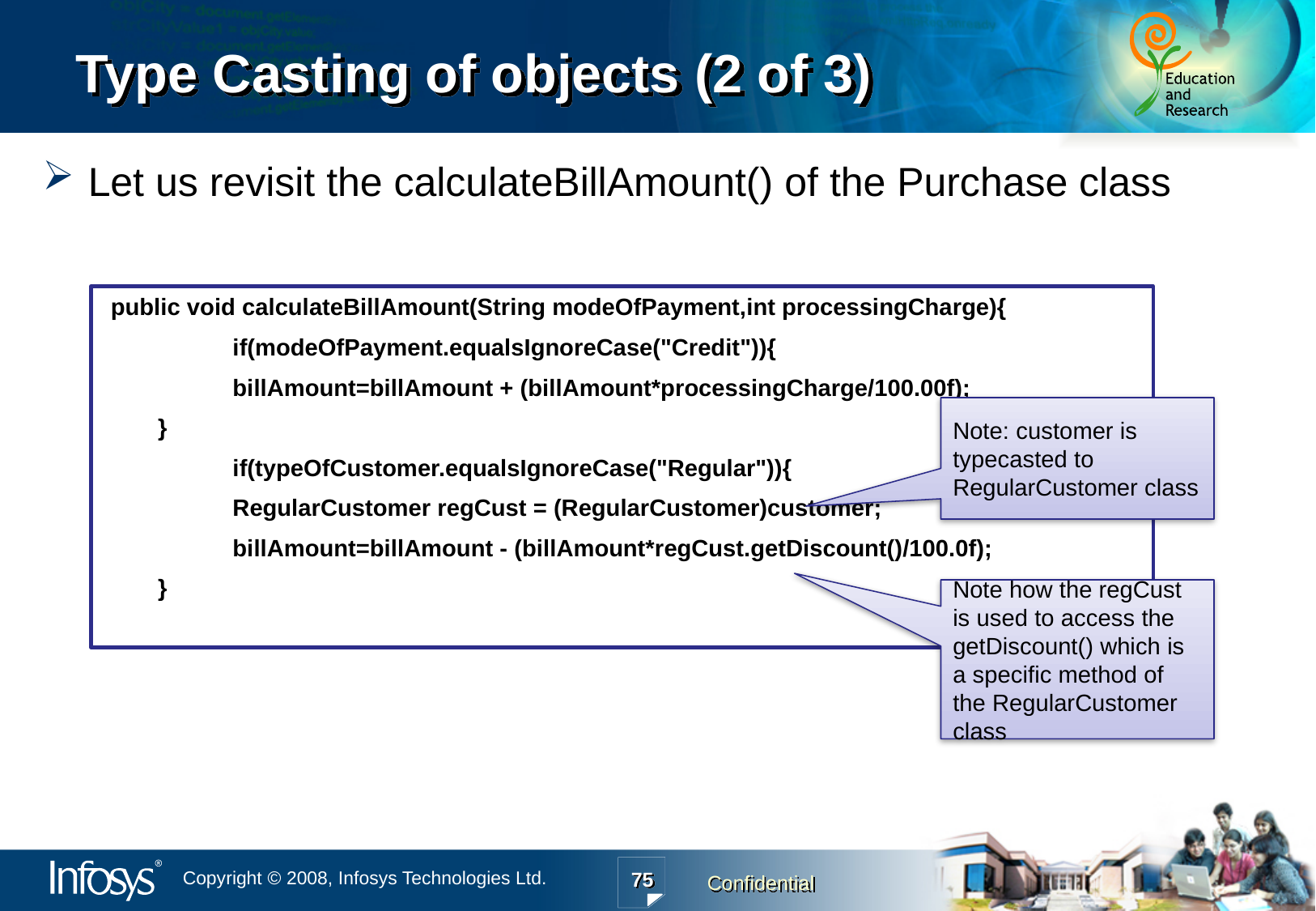

Type Casting of objects (2 of 3)
Let us revisit the calculateBillAmount() of the Purchase class

public void calculateBillAmount(String modeOfPayment,int processingCharge){
		if(modeOfPayment.equalsIgnoreCase("Credit")){
		billAmount=billAmount + (billAmount*processingCharge/100.00f);
	       }
		if(typeOfCustomer.equalsIgnoreCase("Regular")){
		RegularCustomer regCust = (RegularCustomer)customer;
		billAmount=billAmount - (billAmount*regCust.getDiscount()/100.0f);
	       }

Note: customer is typecasted to RegularCustomer class
Note how the regCust is used to access the getDiscount() which is a specific method of the RegularCustomer class
75